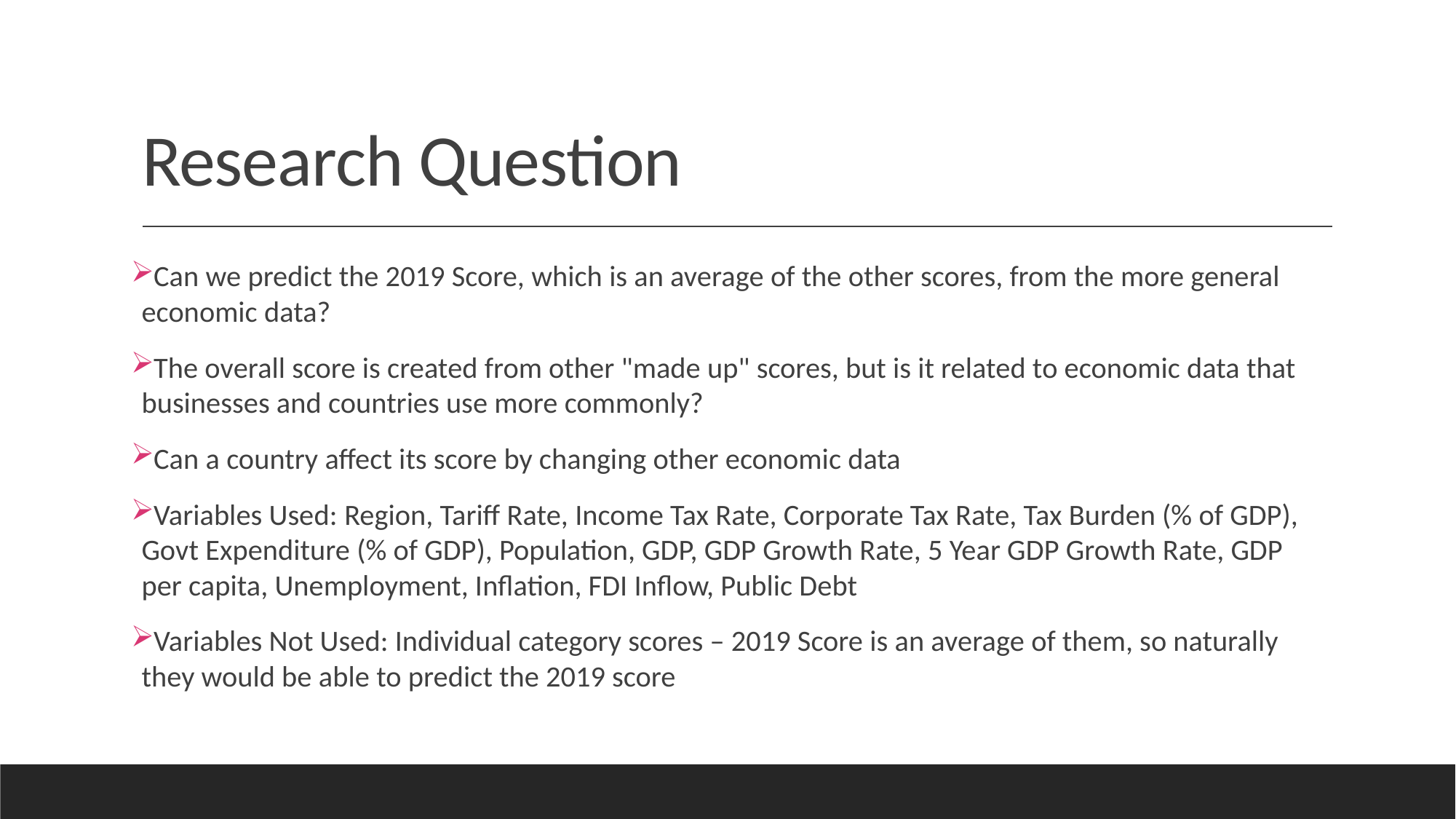

# Research Question
Can we predict the 2019 Score, which is an average of the other scores, from the more general economic data?
The overall score is created from other "made up" scores, but is it related to economic data that businesses and countries use more commonly?
Can a country affect its score by changing other economic data
Variables Used: Region, Tariff Rate, Income Tax Rate, Corporate Tax Rate, Tax Burden (% of GDP), Govt Expenditure (% of GDP), Population, GDP, GDP Growth Rate, 5 Year GDP Growth Rate, GDP per capita, Unemployment, Inflation, FDI Inflow, Public Debt
Variables Not Used: Individual category scores – 2019 Score is an average of them, so naturally they would be able to predict the 2019 score